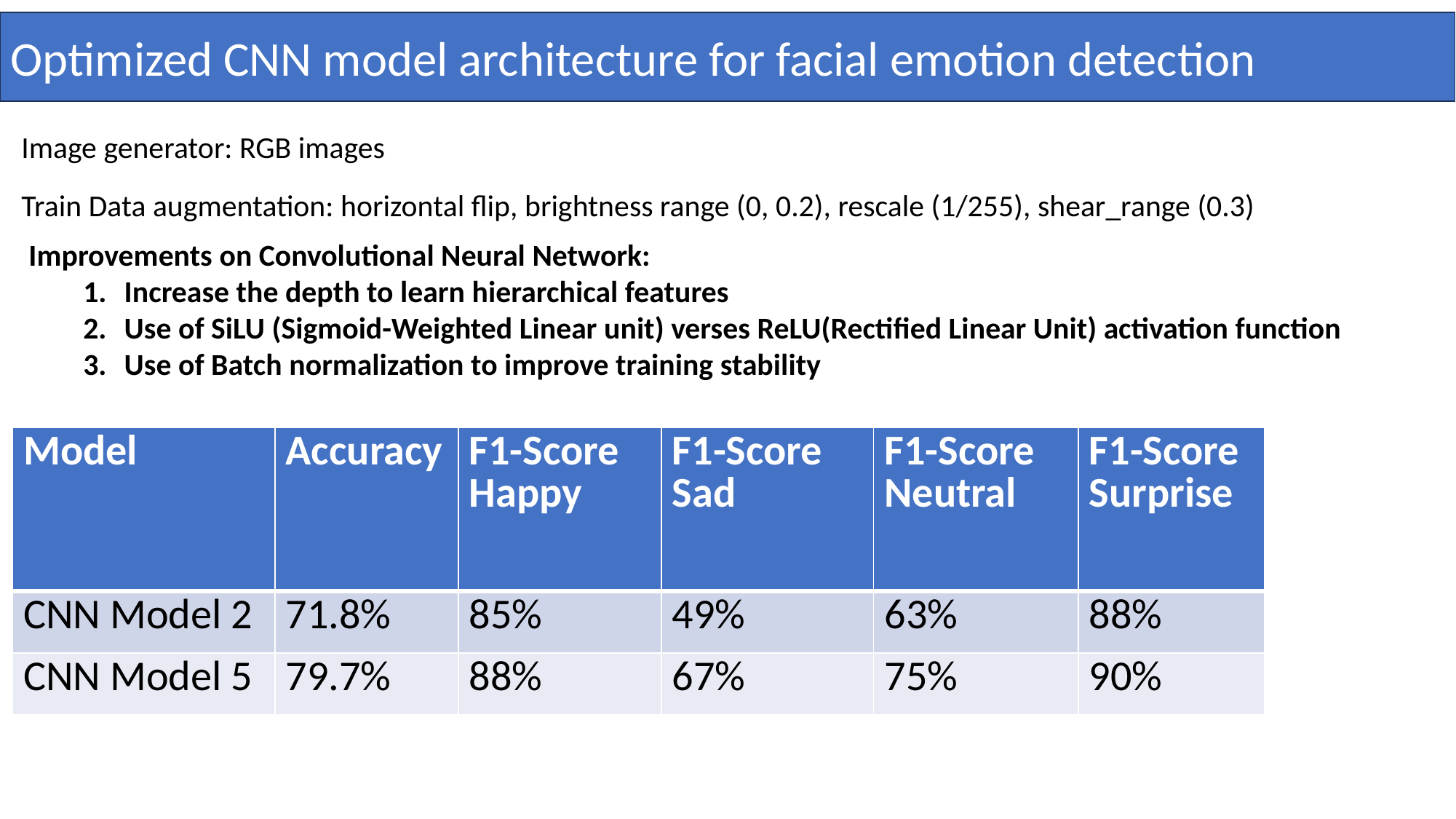

Optimized CNN model architecture for facial emotion detection
Image generator: RGB images

Train Data augmentation: horizontal flip, brightness range (0, 0.2), rescale (1/255), shear_range (0.3)

Improvements on Convolutional Neural Network:
Increase the depth to learn hierarchical features
Use of SiLU (Sigmoid-Weighted Linear unit) verses ReLU(Rectified Linear Unit) activation function
Use of Batch normalization to improve training stability
| Model | Accuracy | F1-Score Happy | F1-Score Sad | F1-Score Neutral | F1-Score Surprise |
| --- | --- | --- | --- | --- | --- |
| CNN Model 2 | 71.8% | 85% | 49% | 63% | 88% |
| CNN Model 5 | 79.7% | 88% | 67% | 75% | 90% |